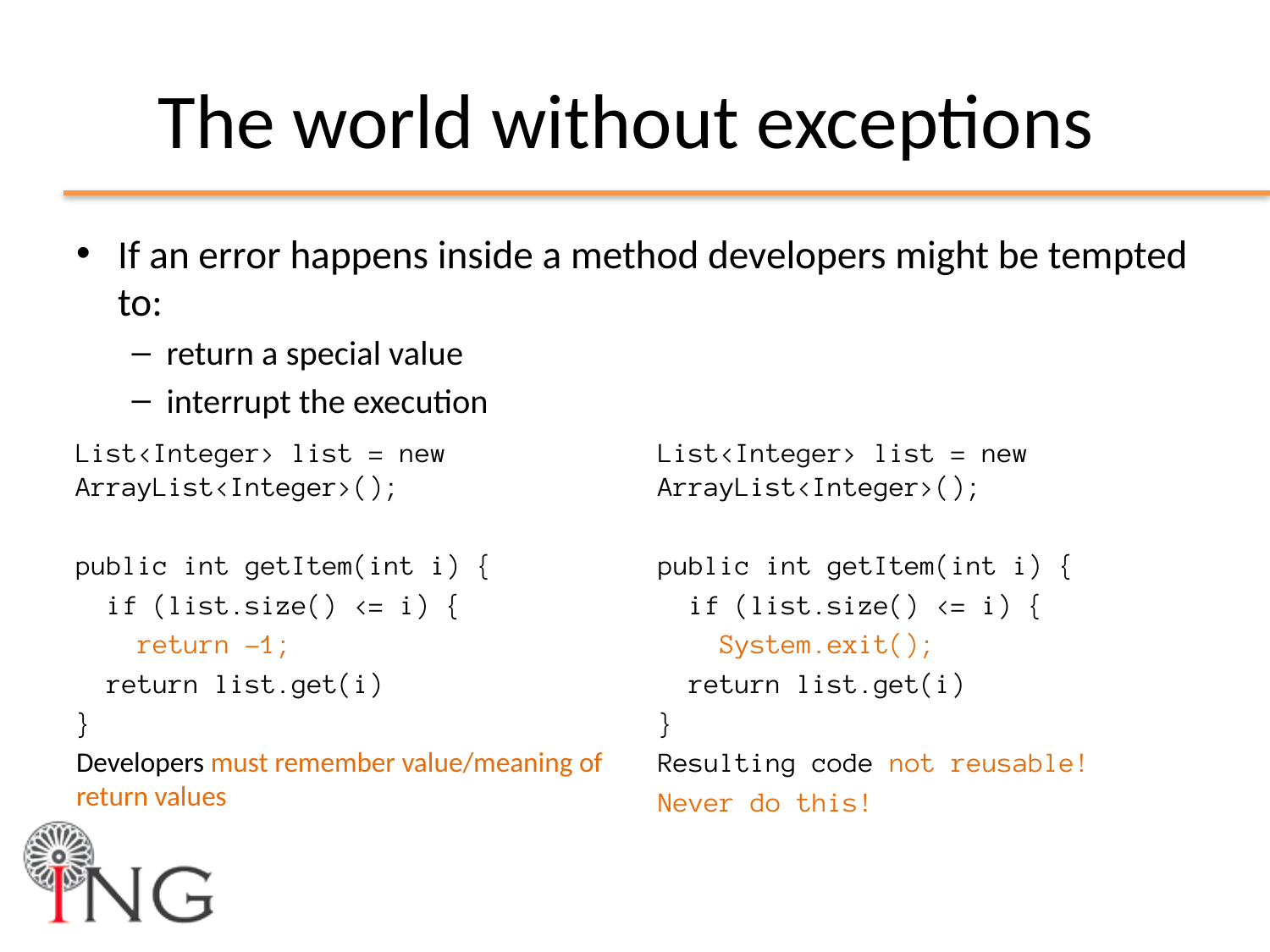

# The world without exceptions
If an error happens inside a method developers might be tempted to:
return a special value
interrupt the execution

List<Integer> list = new ArrayList<Integer>();

public int getItem(int i) {
  if (list.size() <= i) {
    return -1;
  return list.get(i)
}
Developers must remember value/meaning of return values

List<Integer> list = new ArrayList<Integer>();

public int getItem(int i) {
  if (list.size() <= i) {
    System.exit();
  return list.get(i)
}
Resulting code not reusable!
Never do this!